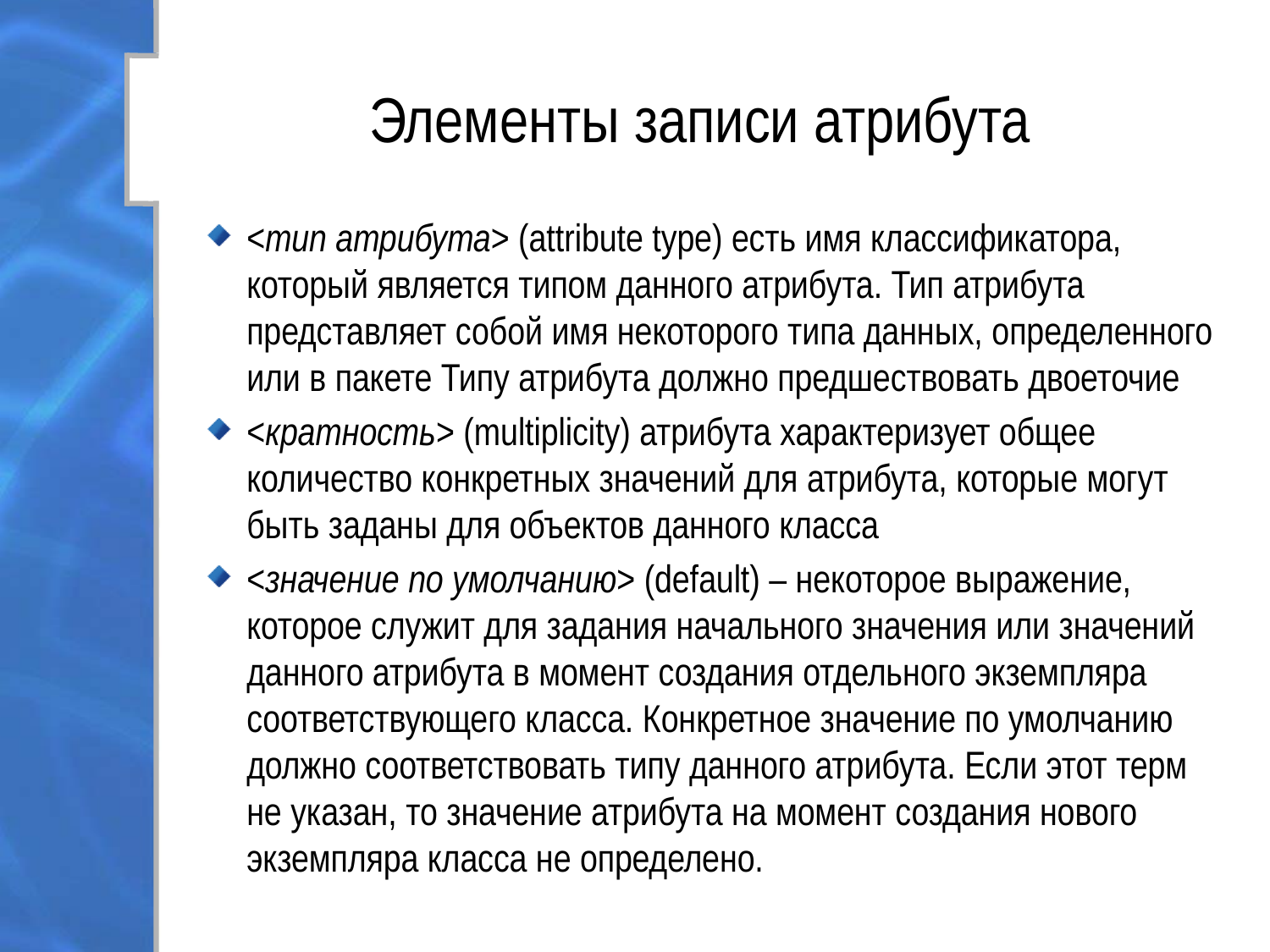

# Элементы записи атрибута
<тип атрибута> (attribute type) есть имя классификатора, который является типом данного атрибута. Тип атрибута представляет собой имя некоторого типа данных, определенного или в пакете Типу атрибута должно предшествовать двоеточие
<кратность> (multiplicity) атрибута характеризует общее количество конкретных значений для атрибута, которые могут быть заданы для объектов данного класса
<значение по умолчанию> (default) – некоторое выражение, которое служит для задания начального значения или значений данного атрибута в момент создания отдельного экземпляра соответствующего класса. Конкретное значение по умолчанию должно соответствовать типу данного атрибута. Если этот терм не указан, то значение атрибута на момент создания нового экземпляра класса не определено.